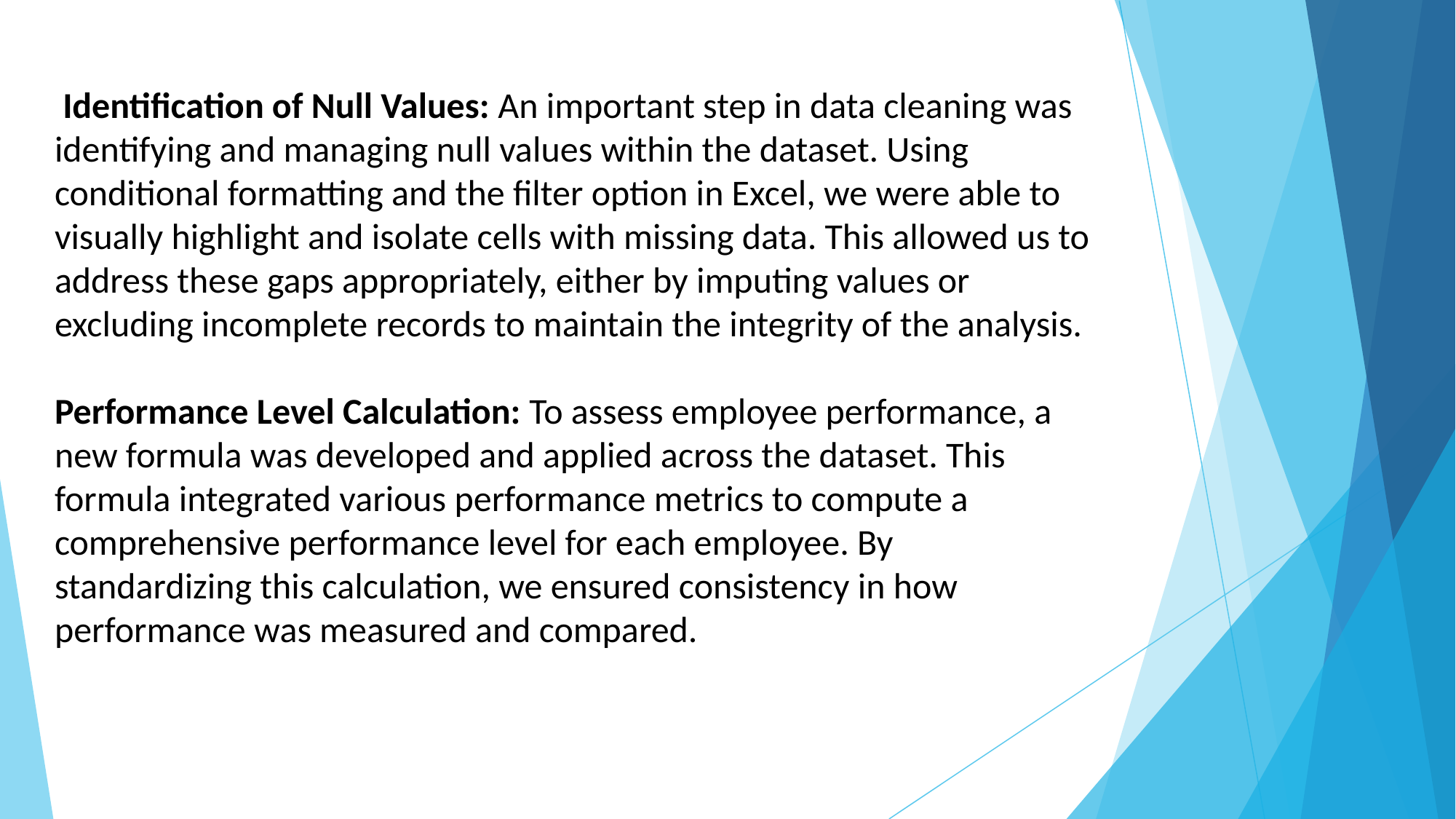

#
 Identification of Null Values: An important step in data cleaning was identifying and managing null values within the dataset. Using conditional formatting and the filter option in Excel, we were able to visually highlight and isolate cells with missing data. This allowed us to address these gaps appropriately, either by imputing values or excluding incomplete records to maintain the integrity of the analysis.

Performance Level Calculation: To assess employee performance, a new formula was developed and applied across the dataset. This formula integrated various performance metrics to compute a comprehensive performance level for each employee. By standardizing this calculation, we ensured consistency in how performance was measured and compared.